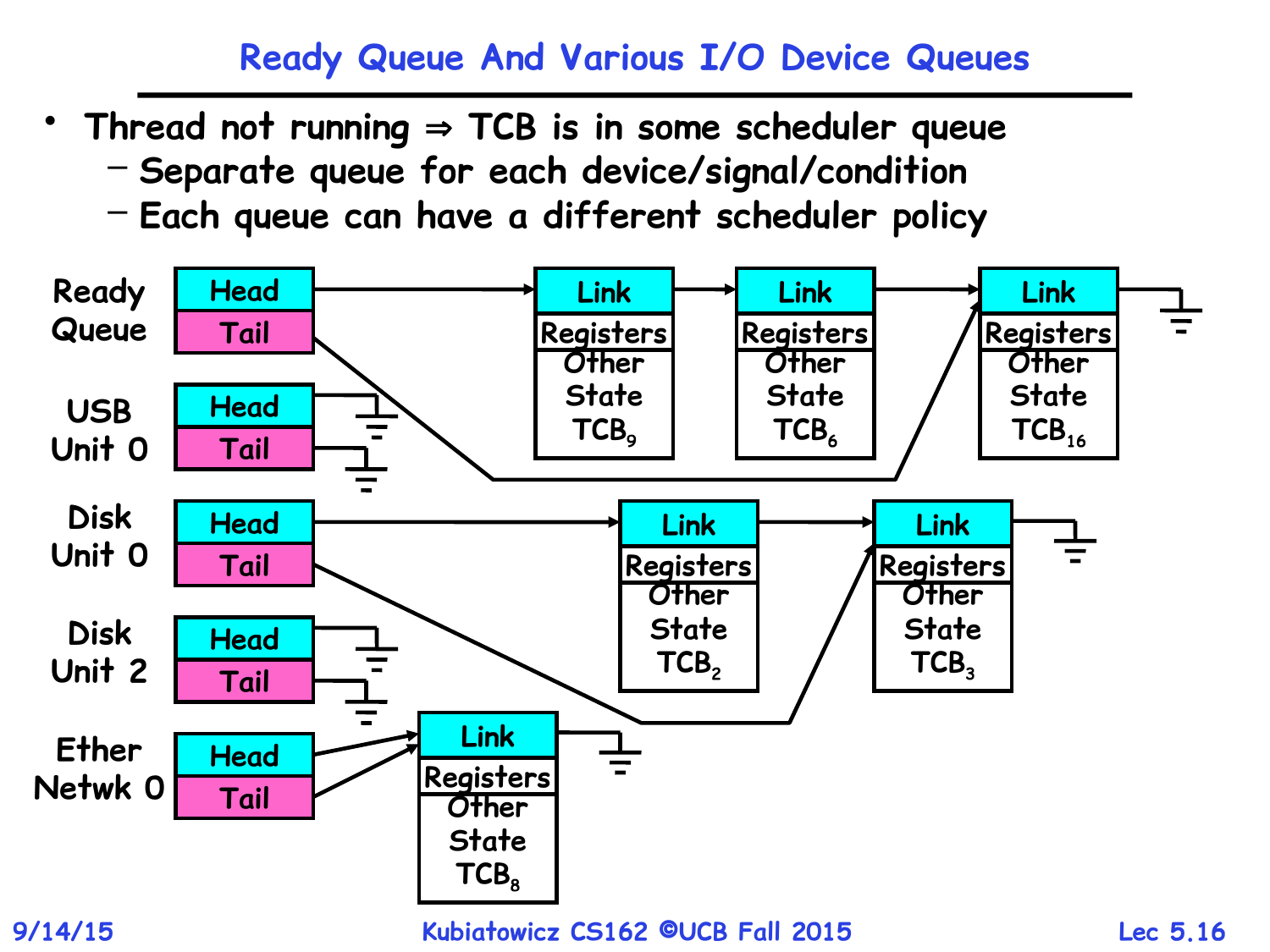

# Ready Queue And Various I/O Device Queues
Thread not running ⇒ TCB is in some scheduler queue
Separate queue for each device/signal/condition
Each queue can have a different scheduler policy
Ready
Queue
Head
Tail
USB
Unit 0
Head
Tail
Disk
Unit 0
Head
Tail
Disk
Unit 2
Head
Tail
Ether
Netwk 0
Head
Tail

Other
State
TCB9
Link
Registers

Other
State
TCB6
Link
Registers

Other
State
TCB16
Link
Registers

Other
State
TCB2
Link
Registers

Other
State
TCB3
Link
Registers

Other
State
TCB8
Link
Registers